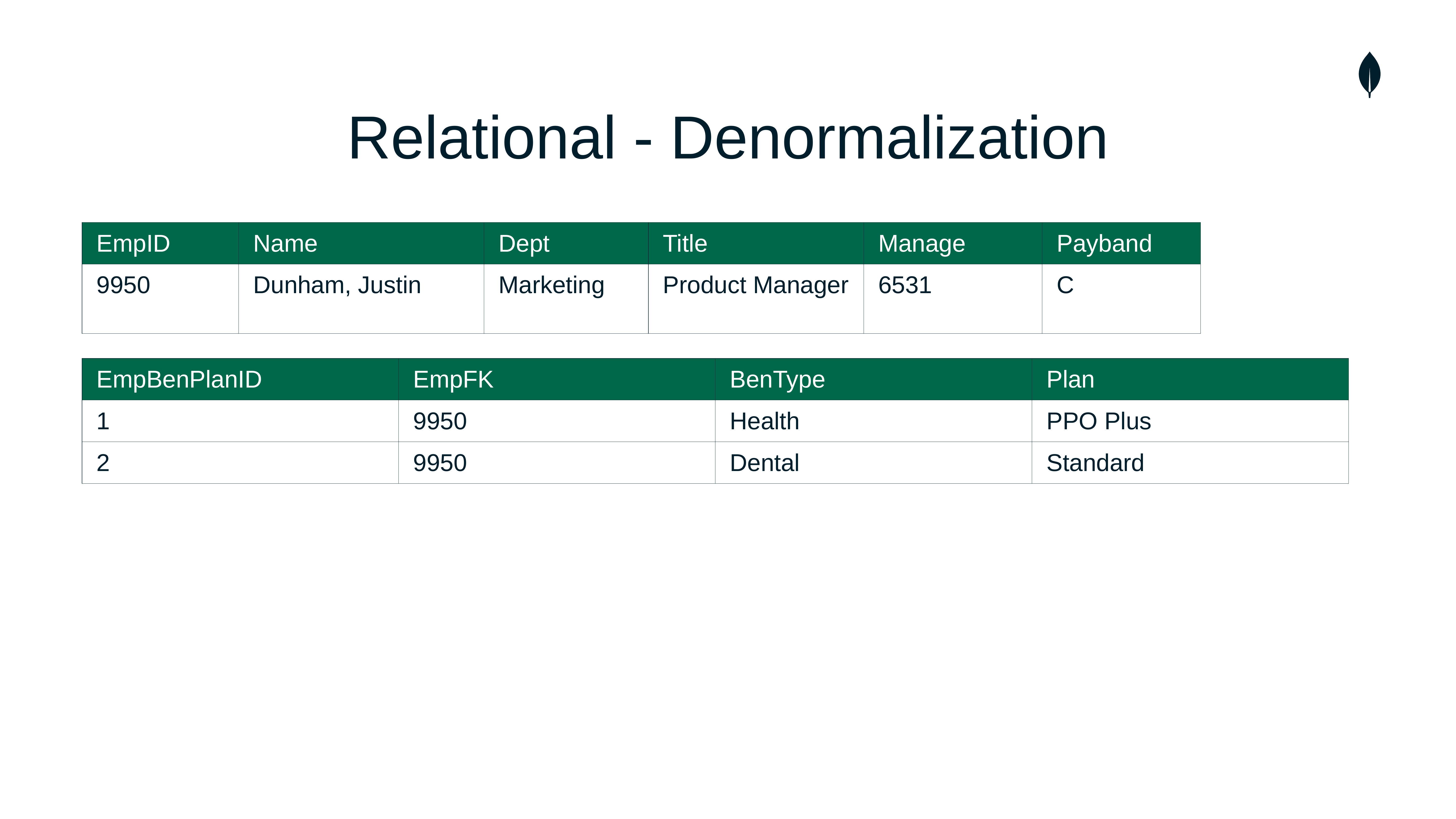

# Relational - Denormalization

| EmpID | Name | Dept | Title | Manage | Payband |
| --- | --- | --- | --- | --- | --- |
| 9950 | Dunham, Justin | Marketing | Product Manager | 6531 | C |
| EmpBenPlanID | EmpFK | BenType | Plan |
| --- | --- | --- | --- |
| 1 | 9950 | Health | PPO Plus |
| 2 | 9950 | Dental | Standard |